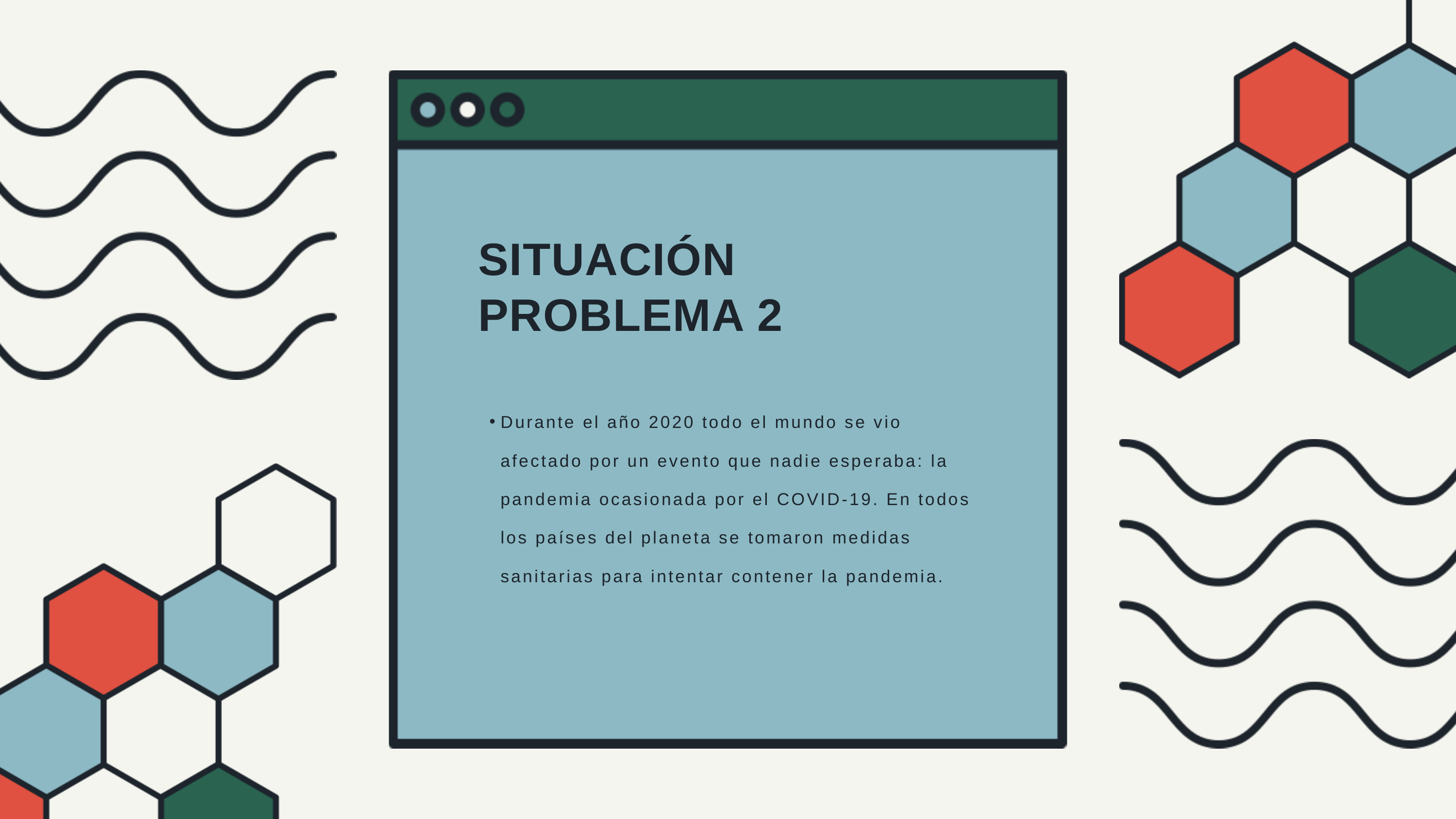

SITUACIÓN PROBLEMA 2

Durante el año 2020 todo el mundo se vio afectado por un evento que nadie esperaba: la pandemia ocasionada por el COVID-19. En todos los países del planeta se tomaron medidas sanitarias para intentar contener la pandemia.